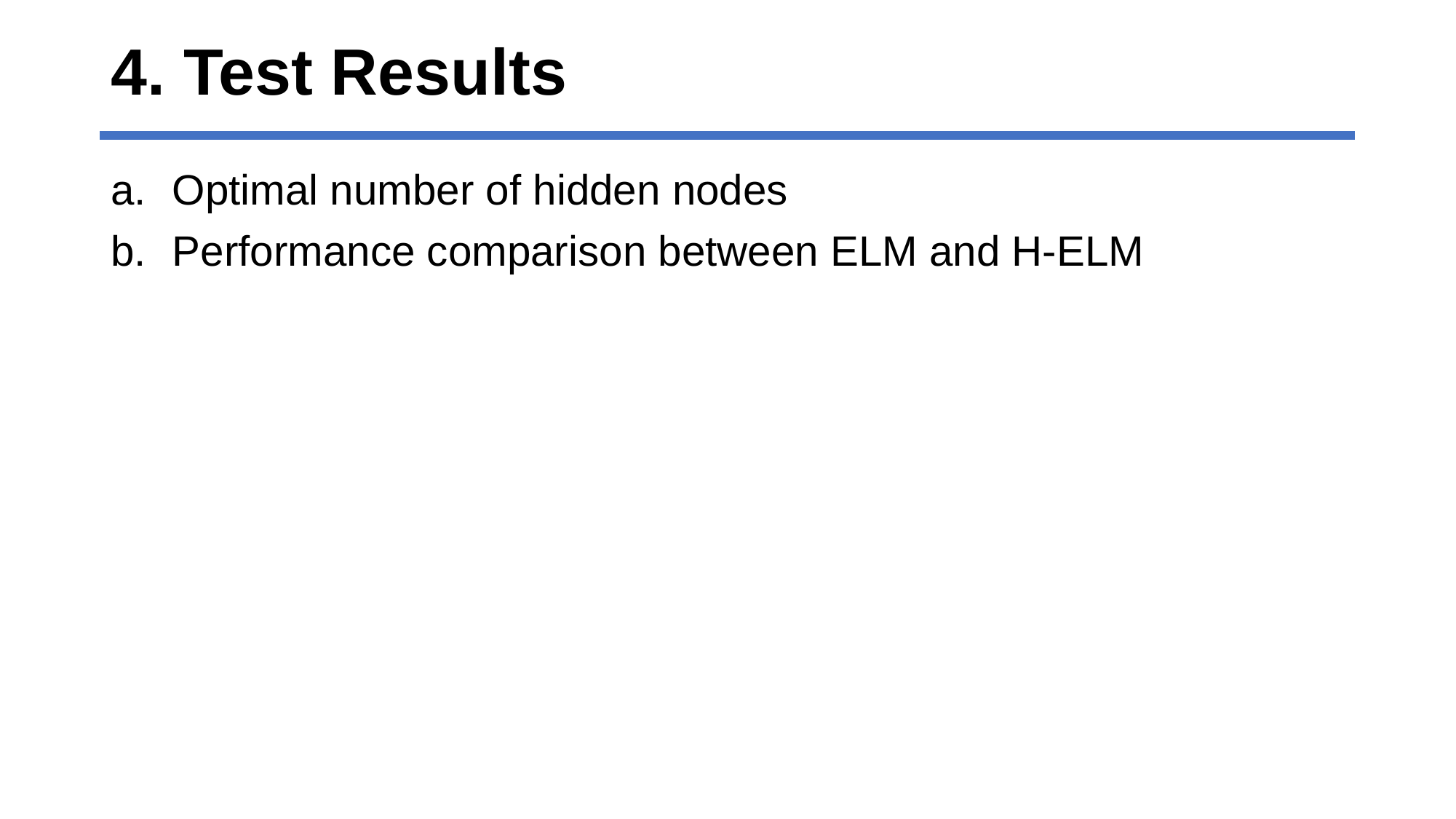

# 4. Test Results
Optimal number of hidden nodes
Performance comparison between ELM and H-ELM